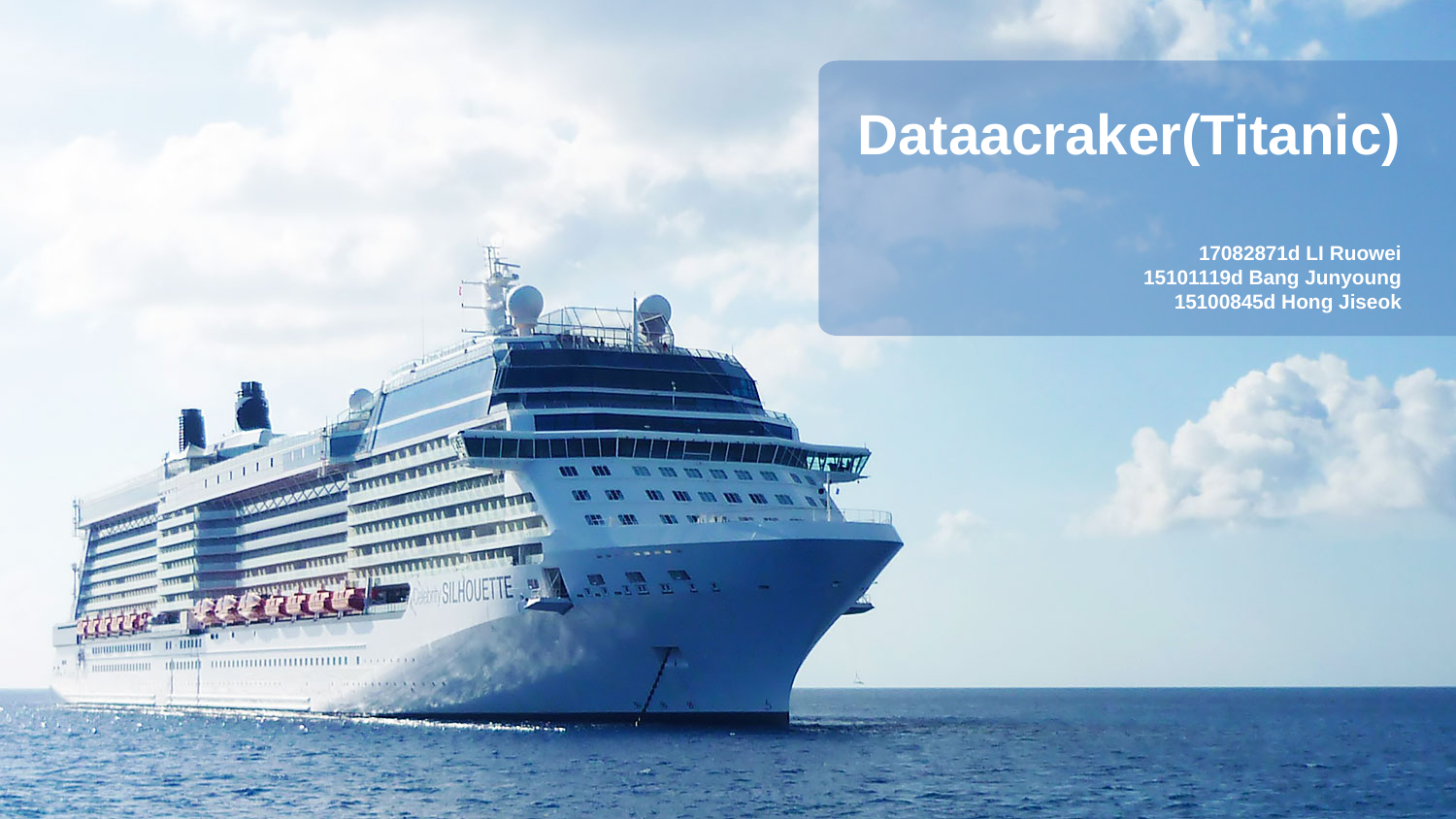

Dataacraker(Titanic)
17082871d LI Ruowei
15101119d Bang Junyoung
15100845d Hong Jiseok